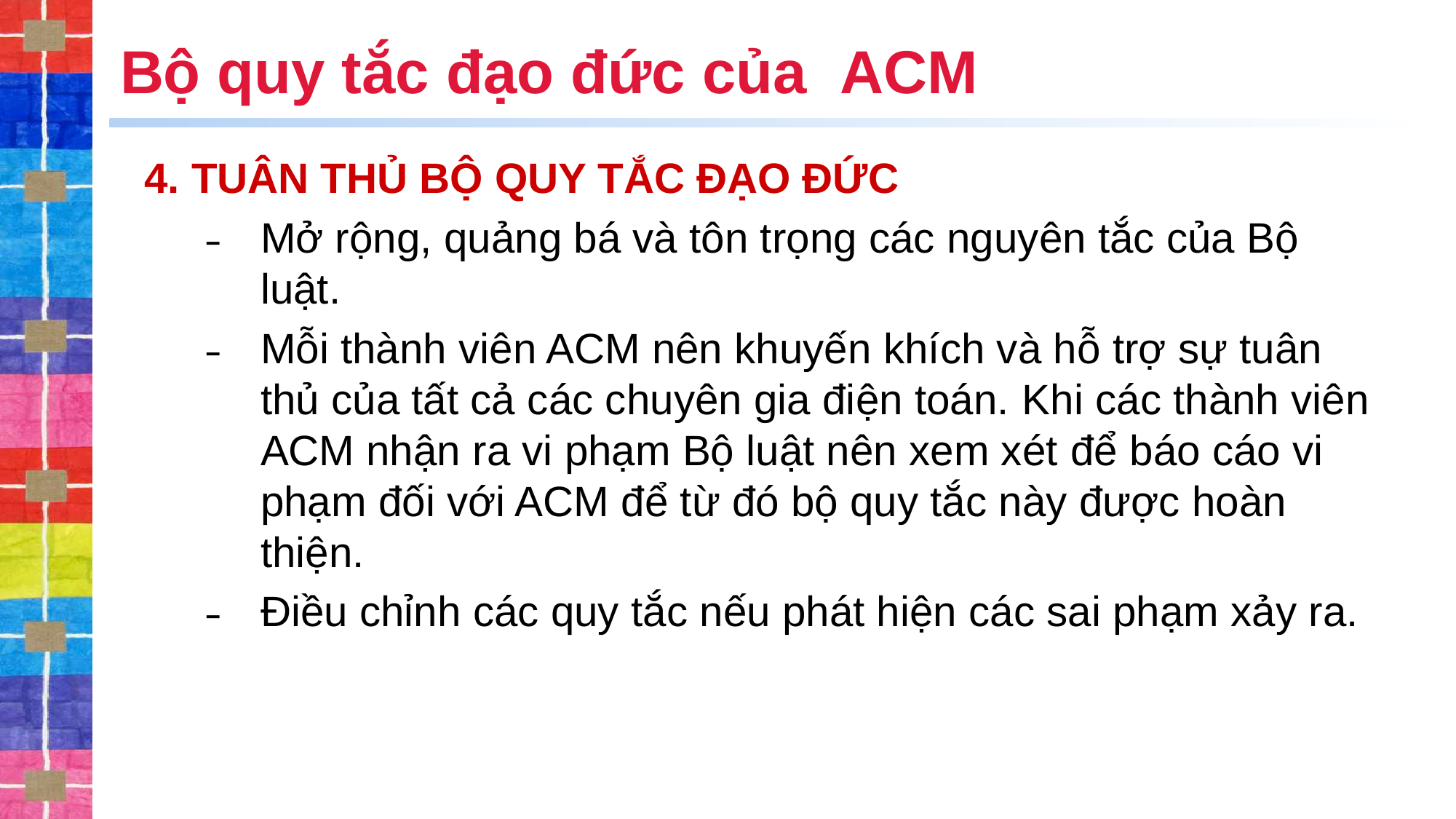

# Bộ quy tắc đạo đức của  ACM
4. TUÂN THỦ BỘ QUY TẮC ĐẠO ĐỨC
Mở rộng, quảng bá và tôn trọng các nguyên tắc của Bộ luật.
Mỗi thành viên ACM nên khuyến khích và hỗ trợ sự tuân thủ của tất cả các chuyên gia điện toán. Khi các thành viên ACM nhận ra vi phạm Bộ luật nên xem xét để báo cáo vi phạm đối với ACM để từ đó bộ quy tắc này được hoàn thiện.
Điều chỉnh các quy tắc nếu phát hiện các sai phạm xảy ra.